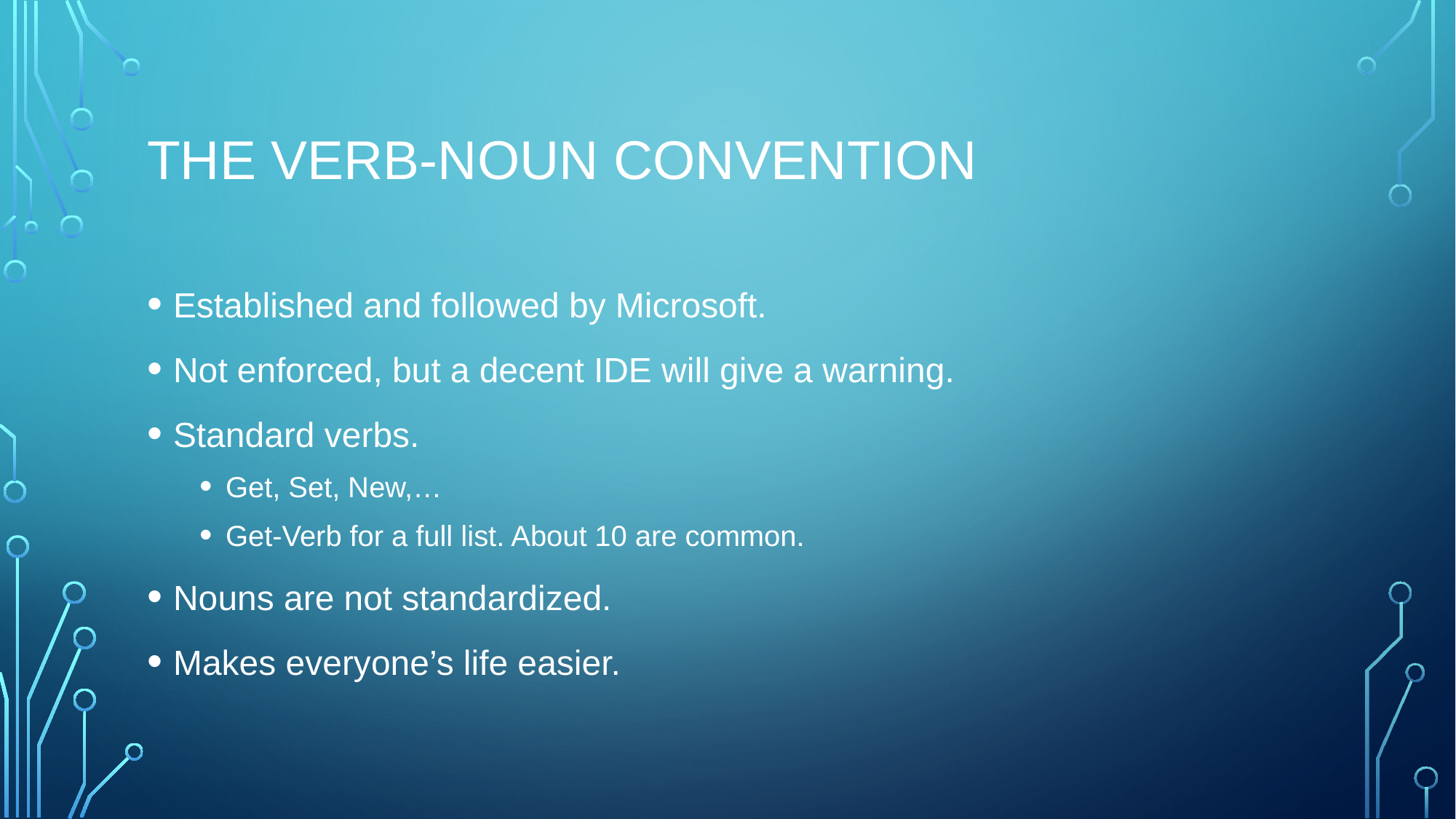

# The verb-noun convention
Established and followed by Microsoft.
Not enforced, but a decent IDE will give a warning.
Standard verbs.
Get, Set, New,…
Get-Verb for a full list. About 10 are common.
Nouns are not standardized.
Makes everyone’s life easier.